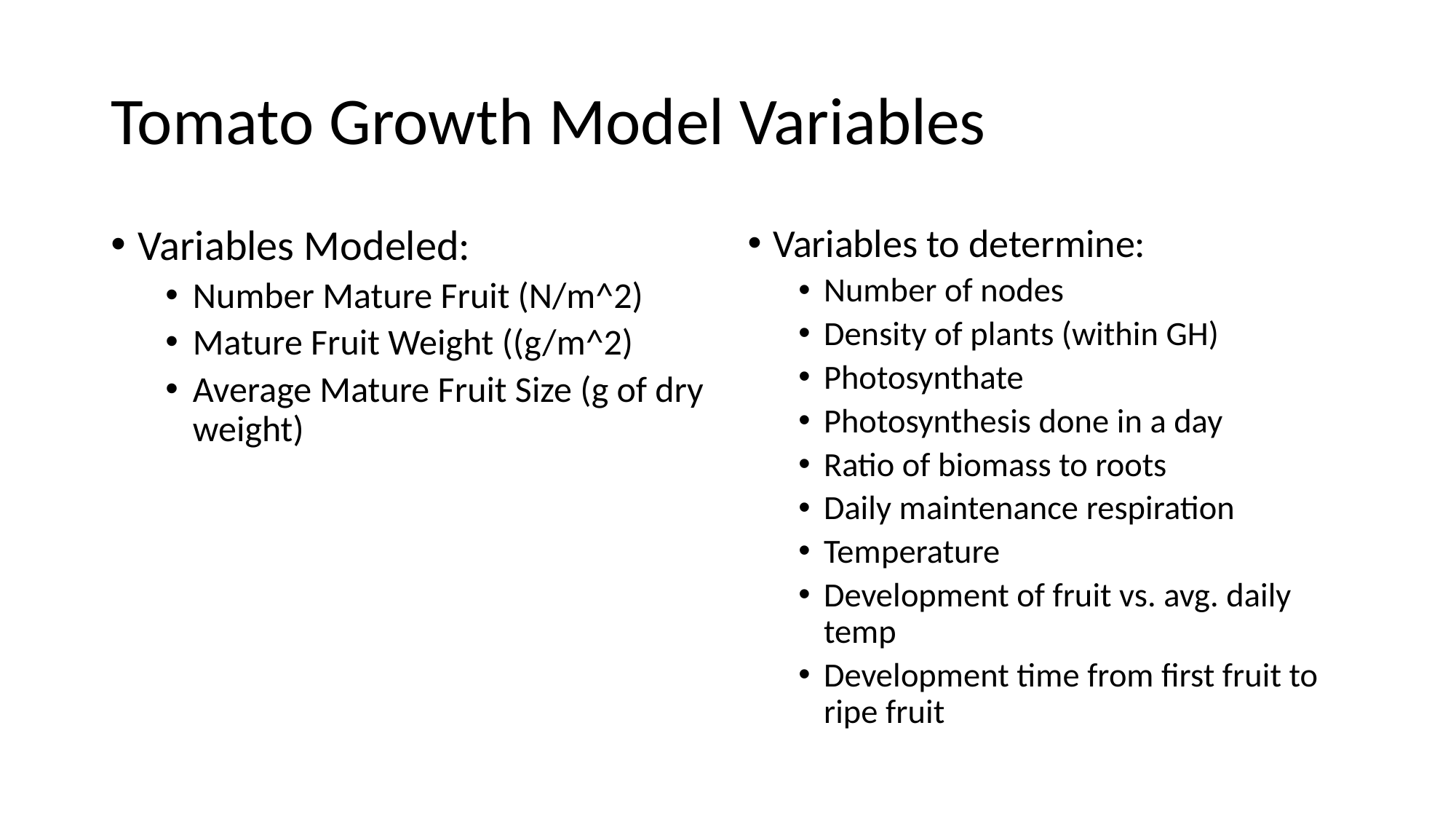

# Tomato Growth Model Variables
Variables Modeled:
Number Mature Fruit (N/m^2)
Mature Fruit Weight ((g/m^2)
Average Mature Fruit Size (g of dry weight)

Variables to determine:
Number of nodes
Density of plants (within GH)
Photosynthate
Photosynthesis done in a day
Ratio of biomass to roots
Daily maintenance respiration
Temperature
Development of fruit vs. avg. daily temp
Development time from first fruit to ripe fruit